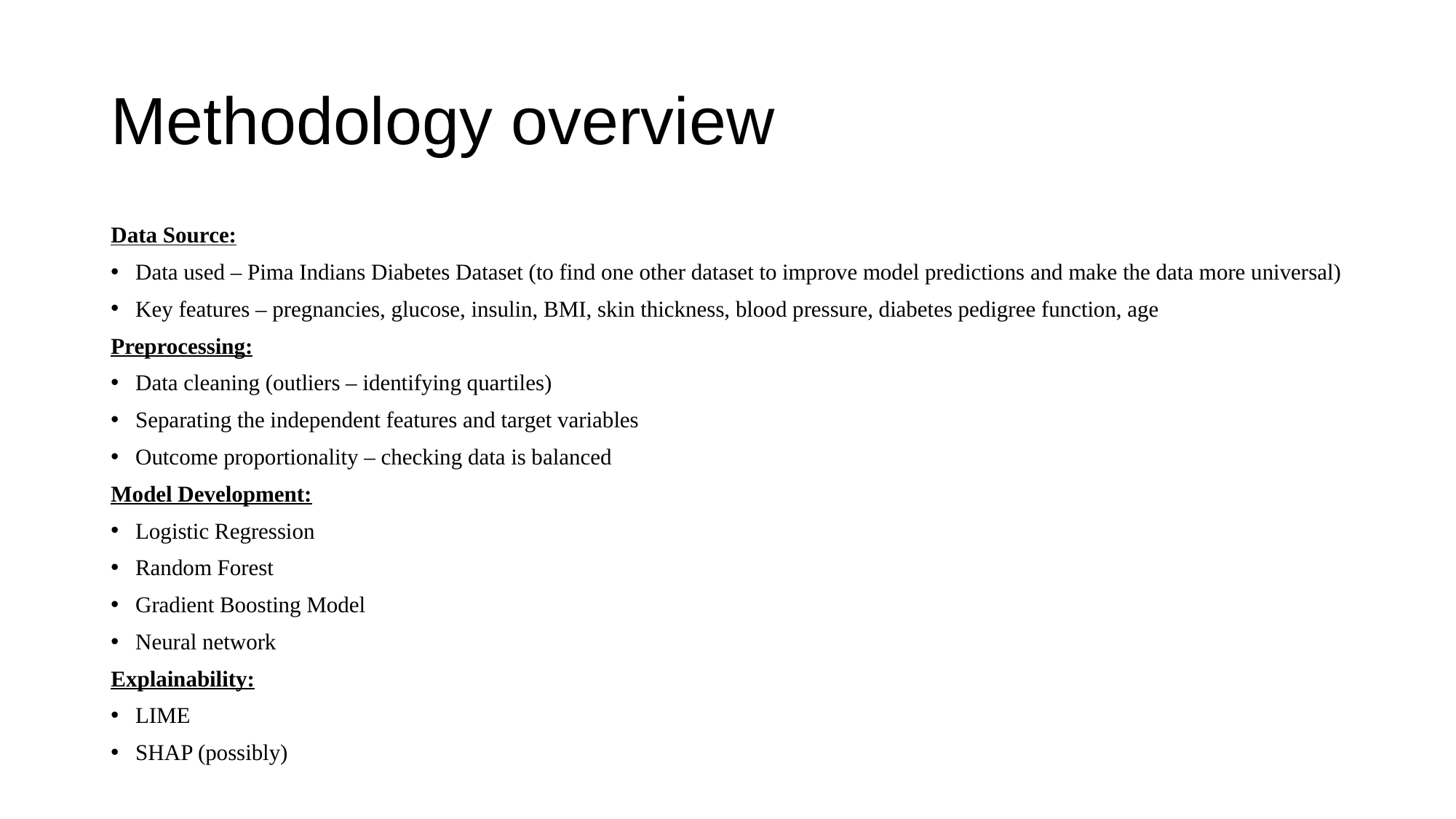

# Methodology overview
Data Source:
Data used – Pima Indians Diabetes Dataset (to find one other dataset to improve model predictions and make the data more universal)
Key features – pregnancies, glucose, insulin, BMI, skin thickness, blood pressure, diabetes pedigree function, age
Preprocessing:
Data cleaning (outliers – identifying quartiles)
Separating the independent features and target variables
Outcome proportionality – checking data is balanced
Model Development:
Logistic Regression
Random Forest
Gradient Boosting Model
Neural network
Explainability:
LIME
SHAP (possibly)